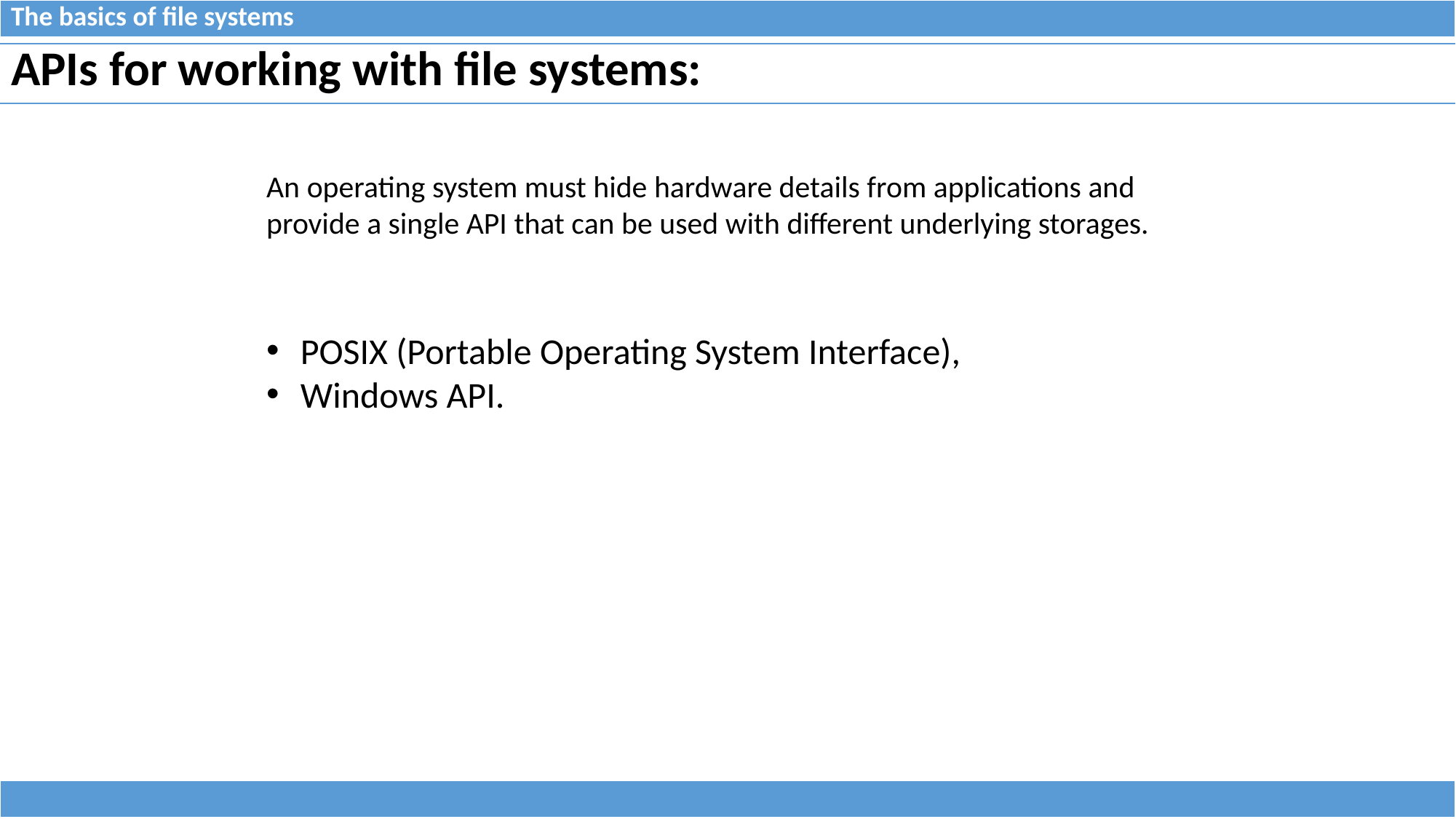

| The basics of file systems |
| --- |
| APIs for working with file systems: |
| --- |
An operating system must hide hardware details from applications and provide a single API that can be used with different underlying storages.
POSIX (Portable Operating System Interface),
Windows API.
|  |
| --- |